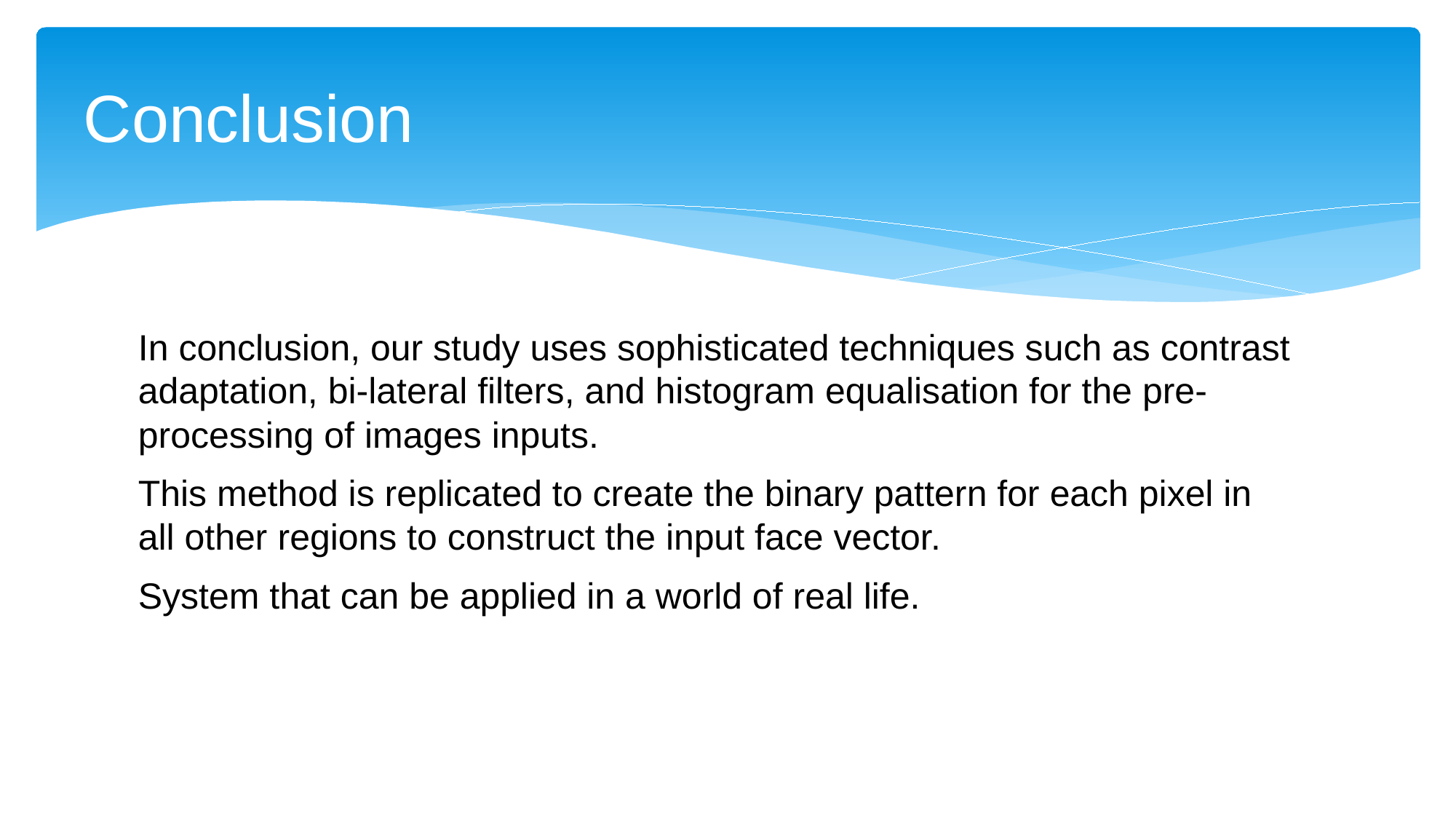

# Conclusion
In conclusion, our study uses sophisticated techniques such as contrast adaptation, bi-lateral filters, and histogram equalisation for the pre-processing of images inputs.
This method is replicated to create the binary pattern for each pixel in all other regions to construct the input face vector.
System that can be applied in a world of real life.